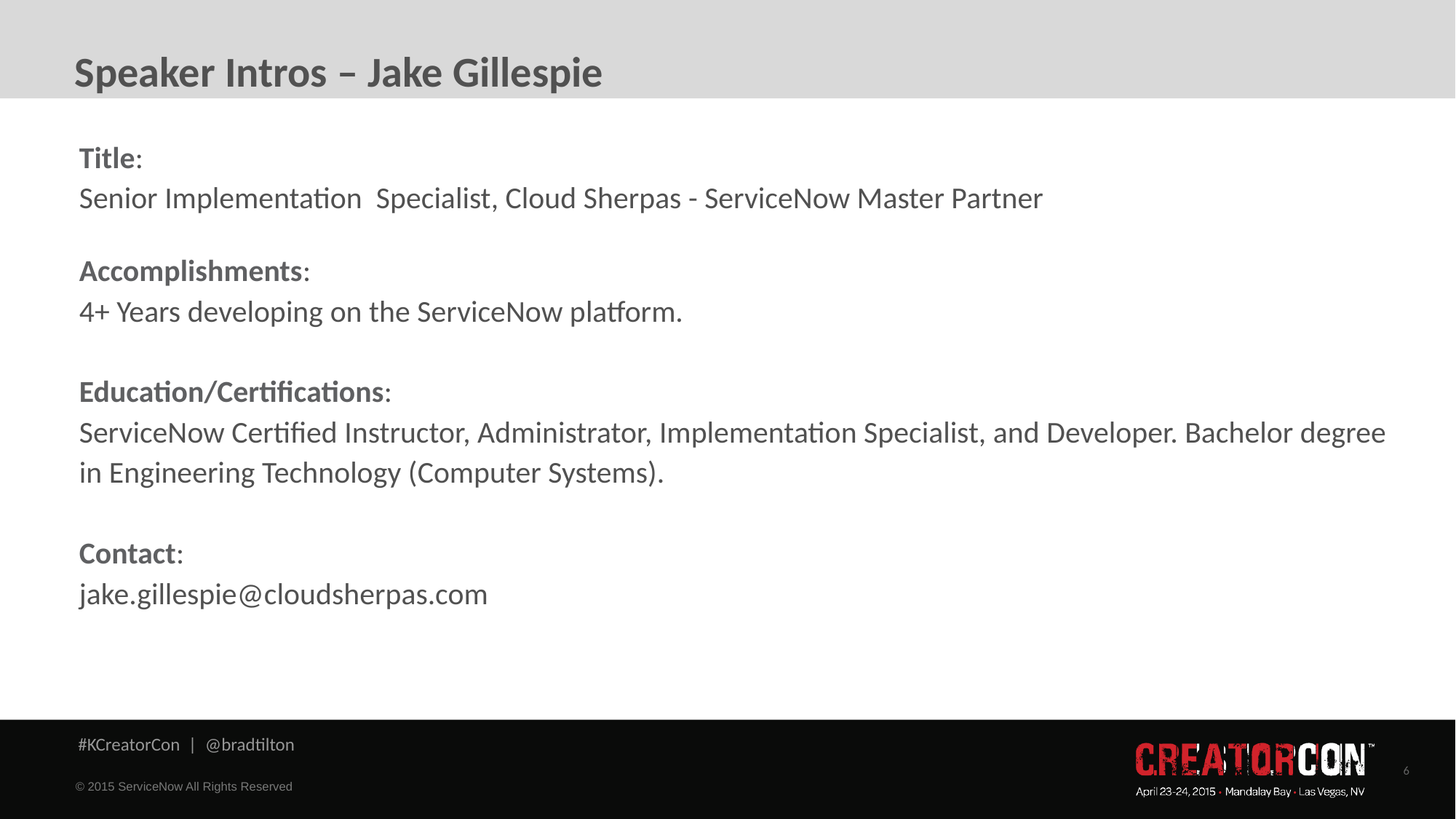

Speaker Intros – Jake Gillespie
Title:
Senior Implementation  Specialist, Cloud Sherpas - ServiceNow Master Partner
Accomplishments:
4+ Years developing on the ServiceNow platform.

Education/Certifications:
ServiceNow Certified Instructor, Administrator, Implementation Specialist, and Developer. Bachelor degree
in Engineering Technology (Computer Systems).

Contact:
jake.gillespie@cloudsherpas.com
#KCreatorCon  |  @bradtilton